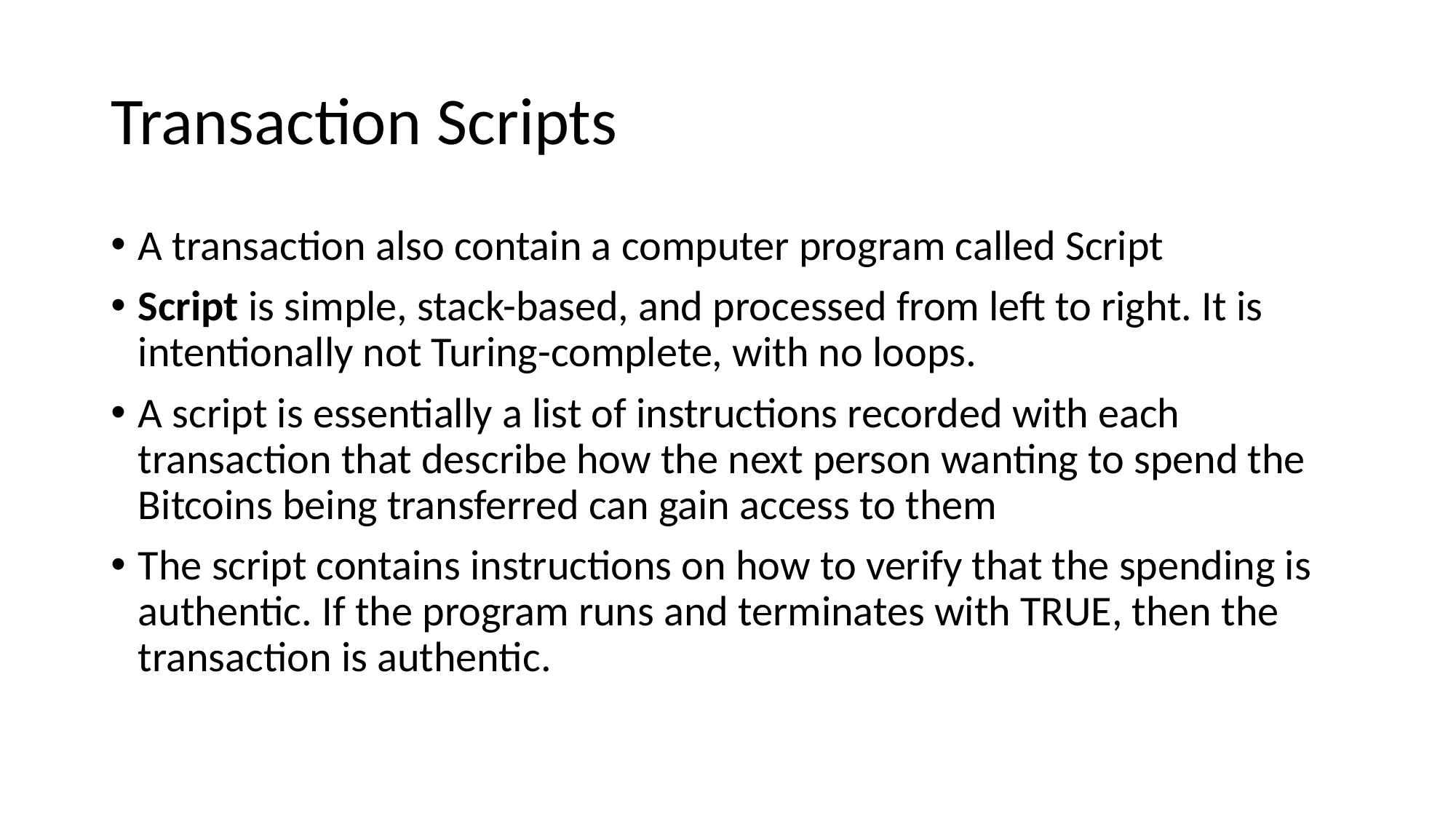

# Transaction Scripts
A transaction also contain a computer program called Script
Script is simple, stack-based, and processed from left to right. It is intentionally not Turing-complete, with no loops.
A script is essentially a list of instructions recorded with each transaction that describe how the next person wanting to spend the Bitcoins being transferred can gain access to them
The script contains instructions on how to verify that the spending is authentic. If the program runs and terminates with TRUE, then the transaction is authentic.